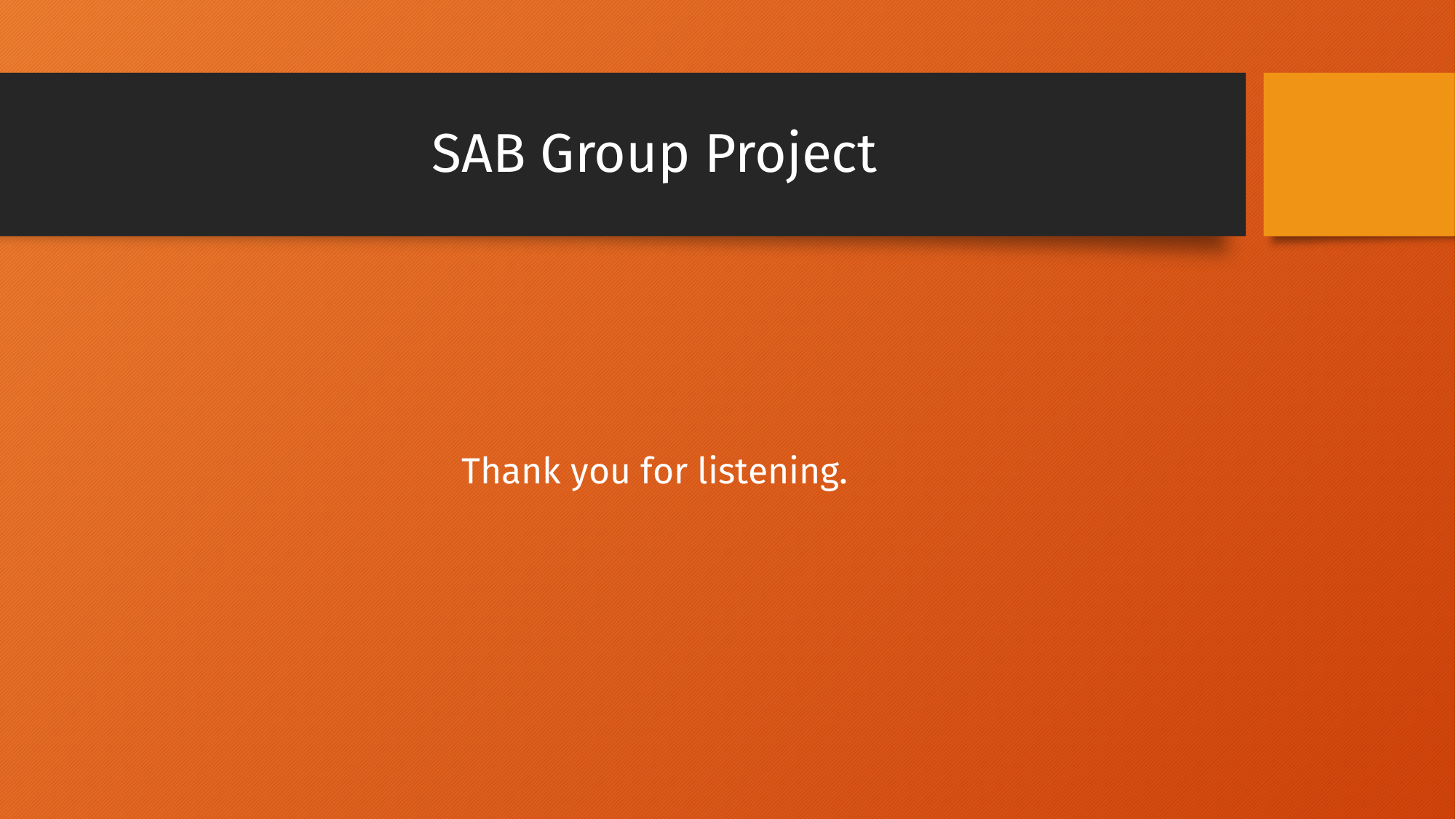

# SAB Group Project

Thank you for listening.